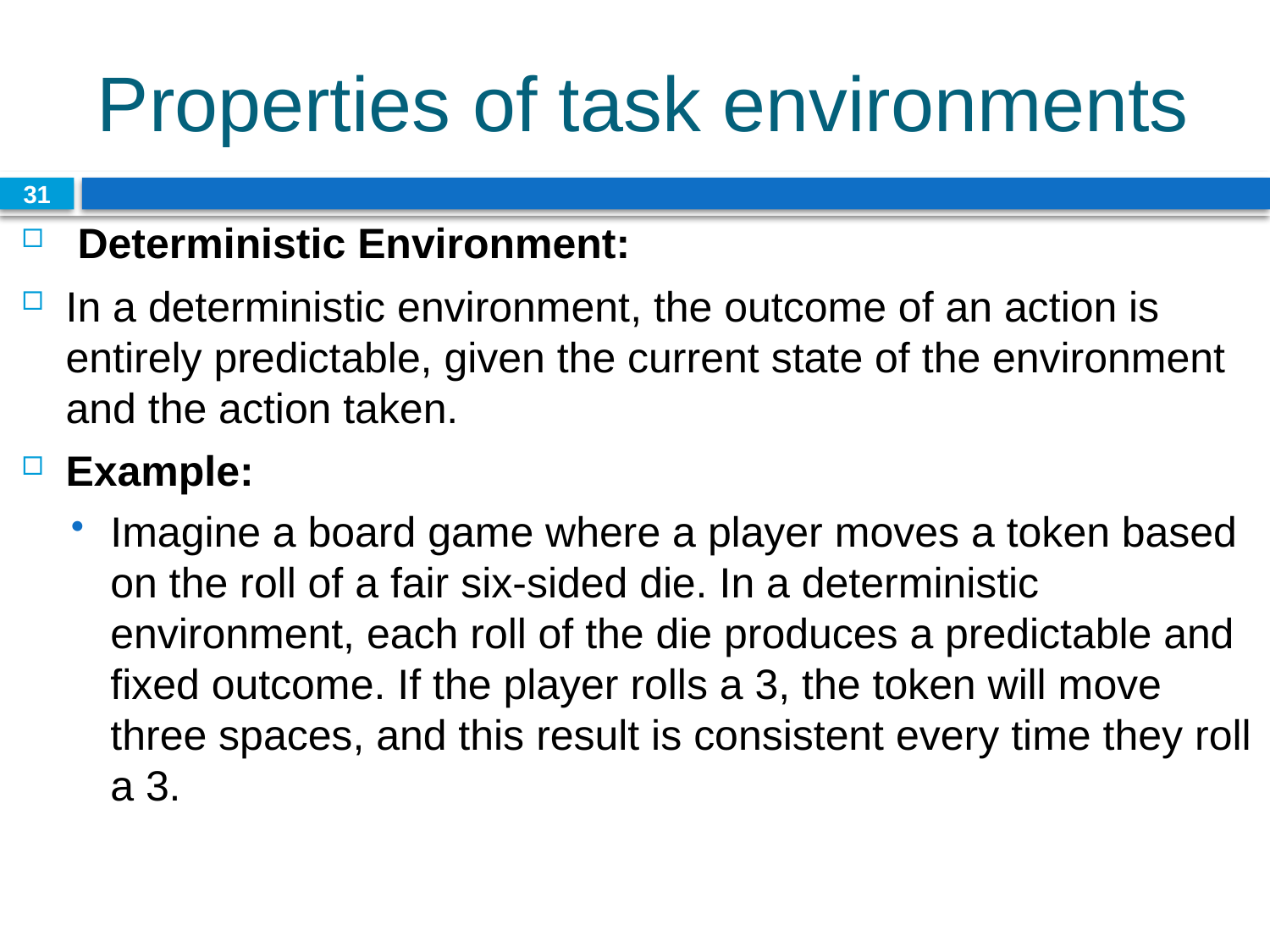

# Properties of task environments
31
 Deterministic Environment:
In a deterministic environment, the outcome of an action is entirely predictable, given the current state of the environment and the action taken.
Example:
Imagine a board game where a player moves a token based on the roll of a fair six-sided die. In a deterministic environment, each roll of the die produces a predictable and fixed outcome. If the player rolls a 3, the token will move three spaces, and this result is consistent every time they roll a 3.